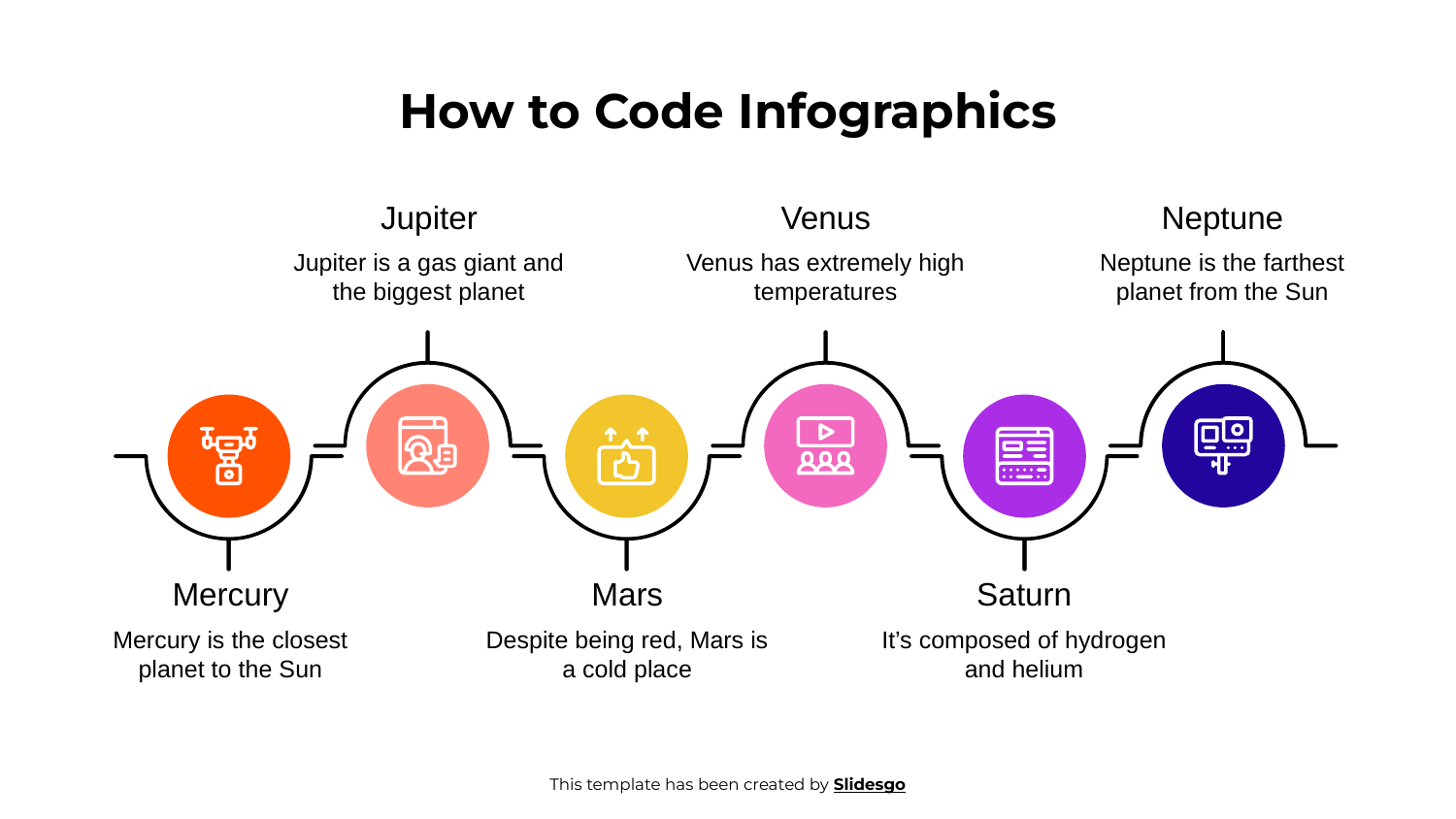

# How to Code Infographics
Jupiter
Venus
Neptune
Jupiter is a gas giant and the biggest planet
Venus has extremely high temperatures
Neptune is the farthest planet from the Sun

Mercury
Mars
Saturn
Mercury is the closest planet to the Sun
Despite being red, Mars is a cold place
It’s composed of hydrogen and helium
This template has been created by Slidesgo